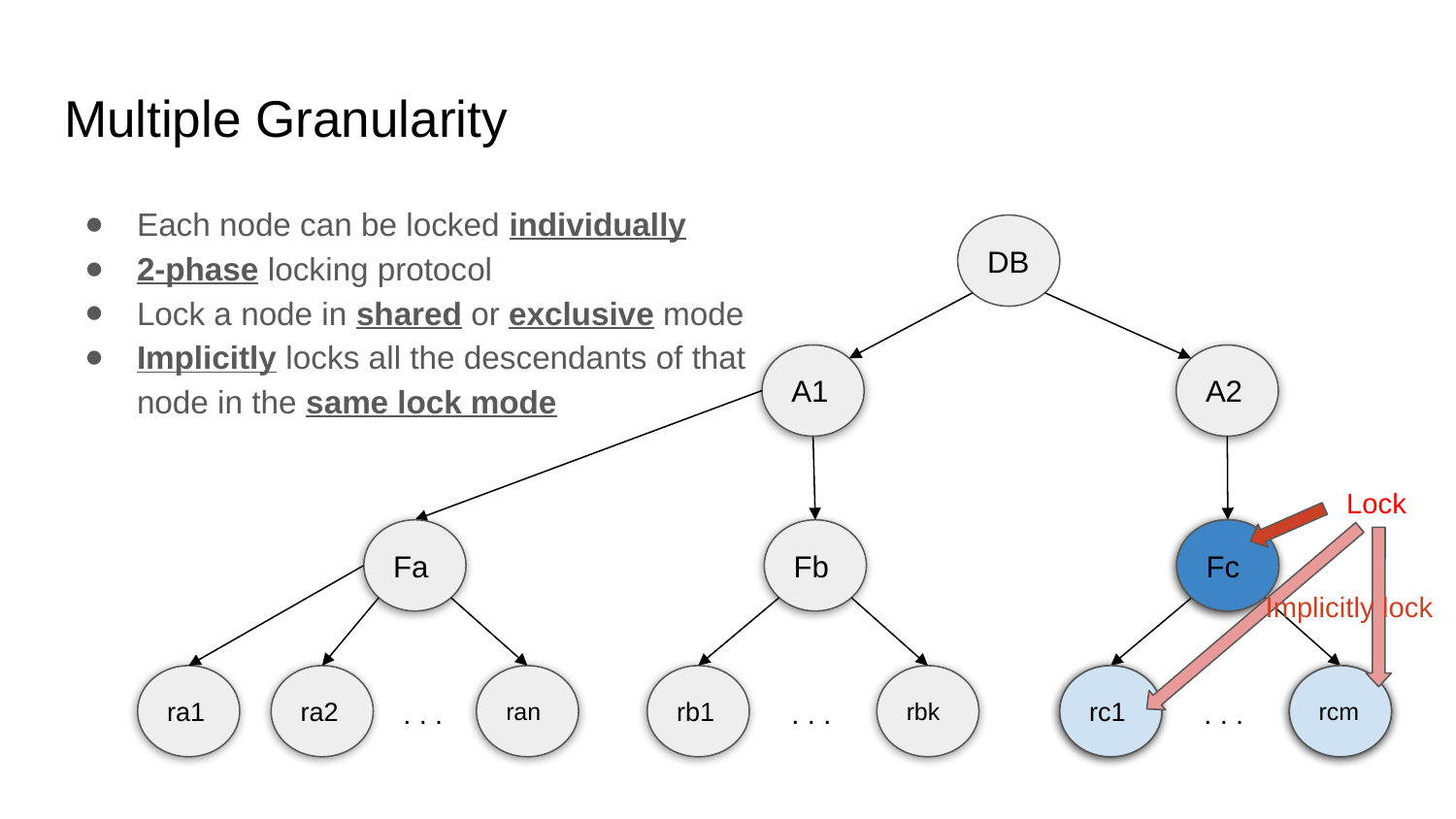

# Multiple Granularity
Each node can be locked individually
2-phase locking protocol
Lock a node in shared or exclusive mode
Implicitly locks all the descendants of that node in the same lock mode
DB
A1
A2
Fa
ra1
ra2
ran
. . .
Fb
rb1
rbk
. . .
Fc
rc1
rcm
. . .
Lock

Fc
Implicitly lock

rc1
rcm